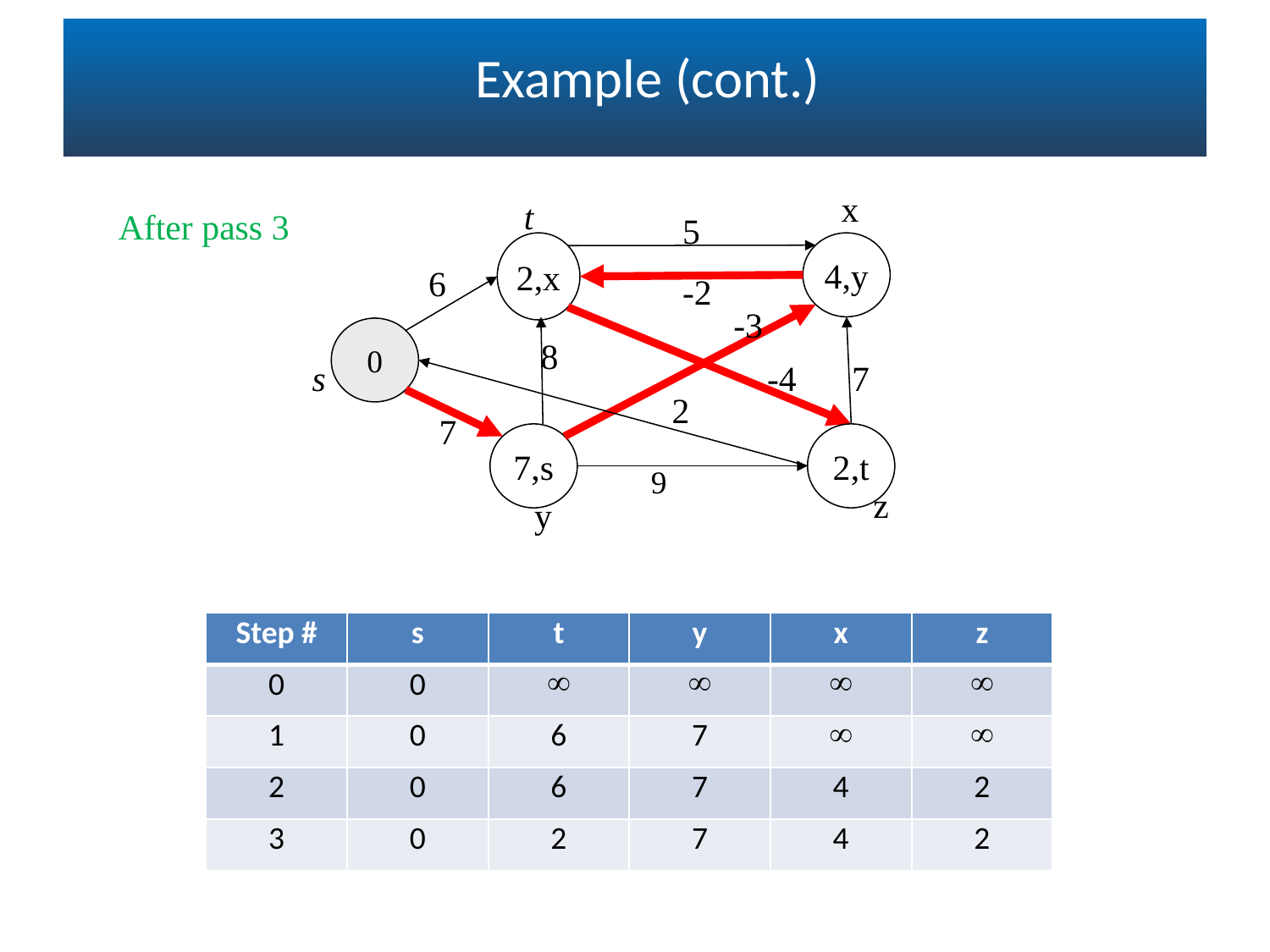

# Example (cont.)
x
t
5
2,x
4,y
6
-2
-3

0
8
s
-4
7
2
7
7,s
2,t
9
z
y
After pass 3
| Step # | s | t | y | x | z |
| --- | --- | --- | --- | --- | --- |
| 0 | 0 | ∞ | ∞ | ∞ | ∞ |
| 1 | 0 | 6 | 7 | ∞ | ∞ |
| 2 | 0 | 6 | 7 | 4 | 2 |
| 3 | 0 | 2 | 7 | 4 | 2 |